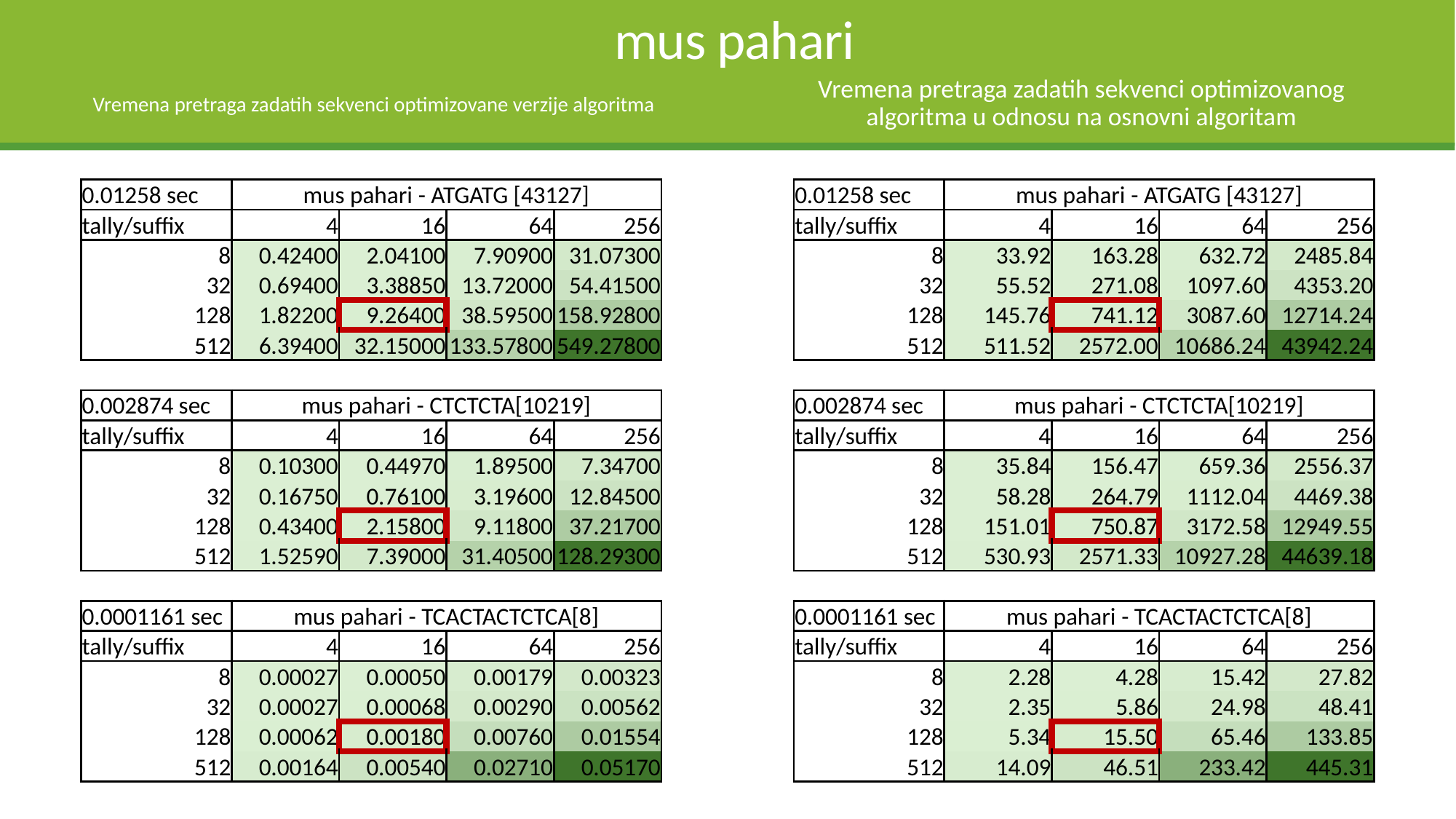

# mus pahari
Vremena pretraga zadatih sekvenci optimizovanog algoritma u odnosu na osnovni algoritam
Vremena pretraga zadatih sekvenci optimizovane verzije algoritma
| 0.01258 sec | mus pahari - ATGATG [43127] |  |  |  |  | 0.01258 sec | mus pahari - ATGATG [43127] |  |  |  |
| --- | --- | --- | --- | --- | --- | --- | --- | --- | --- | --- |
| tally/suffix | 4 | 16 | 64 | 256 |  | tally/suffix | 4 | 16 | 64 | 256 |
| 8 | 0.42400 | 2.04100 | 7.90900 | 31.07300 |  | 8 | 33.92 | 163.28 | 632.72 | 2485.84 |
| 32 | 0.69400 | 3.38850 | 13.72000 | 54.41500 |  | 32 | 55.52 | 271.08 | 1097.60 | 4353.20 |
| 128 | 1.82200 | 9.26400 | 38.59500 | 158.92800 |  | 128 | 145.76 | 741.12 | 3087.60 | 12714.24 |
| 512 | 6.39400 | 32.15000 | 133.57800 | 549.27800 |  | 512 | 511.52 | 2572.00 | 10686.24 | 43942.24 |
|  |  |  |  |  |  |  |  |  |  |  |
| 0.002874 sec | mus pahari - CTCTCTA[10219] |  |  |  |  | 0.002874 sec | mus pahari - CTCTCTA[10219] |  |  |  |
| tally/suffix | 4 | 16 | 64 | 256 |  | tally/suffix | 4 | 16 | 64 | 256 |
| 8 | 0.10300 | 0.44970 | 1.89500 | 7.34700 |  | 8 | 35.84 | 156.47 | 659.36 | 2556.37 |
| 32 | 0.16750 | 0.76100 | 3.19600 | 12.84500 |  | 32 | 58.28 | 264.79 | 1112.04 | 4469.38 |
| 128 | 0.43400 | 2.15800 | 9.11800 | 37.21700 |  | 128 | 151.01 | 750.87 | 3172.58 | 12949.55 |
| 512 | 1.52590 | 7.39000 | 31.40500 | 128.29300 |  | 512 | 530.93 | 2571.33 | 10927.28 | 44639.18 |
|  |  |  |  |  |  |  |  |  |  |  |
| 0.0001161 sec | mus pahari - TCACTACTCTCA[8] |  |  |  |  | 0.0001161 sec | mus pahari - TCACTACTCTCA[8] |  |  |  |
| tally/suffix | 4 | 16 | 64 | 256 |  | tally/suffix | 4 | 16 | 64 | 256 |
| 8 | 0.00027 | 0.00050 | 0.00179 | 0.00323 |  | 8 | 2.28 | 4.28 | 15.42 | 27.82 |
| 32 | 0.00027 | 0.00068 | 0.00290 | 0.00562 |  | 32 | 2.35 | 5.86 | 24.98 | 48.41 |
| 128 | 0.00062 | 0.00180 | 0.00760 | 0.01554 |  | 128 | 5.34 | 15.50 | 65.46 | 133.85 |
| 512 | 0.00164 | 0.00540 | 0.02710 | 0.05170 |  | 512 | 14.09 | 46.51 | 233.42 | 445.31 |